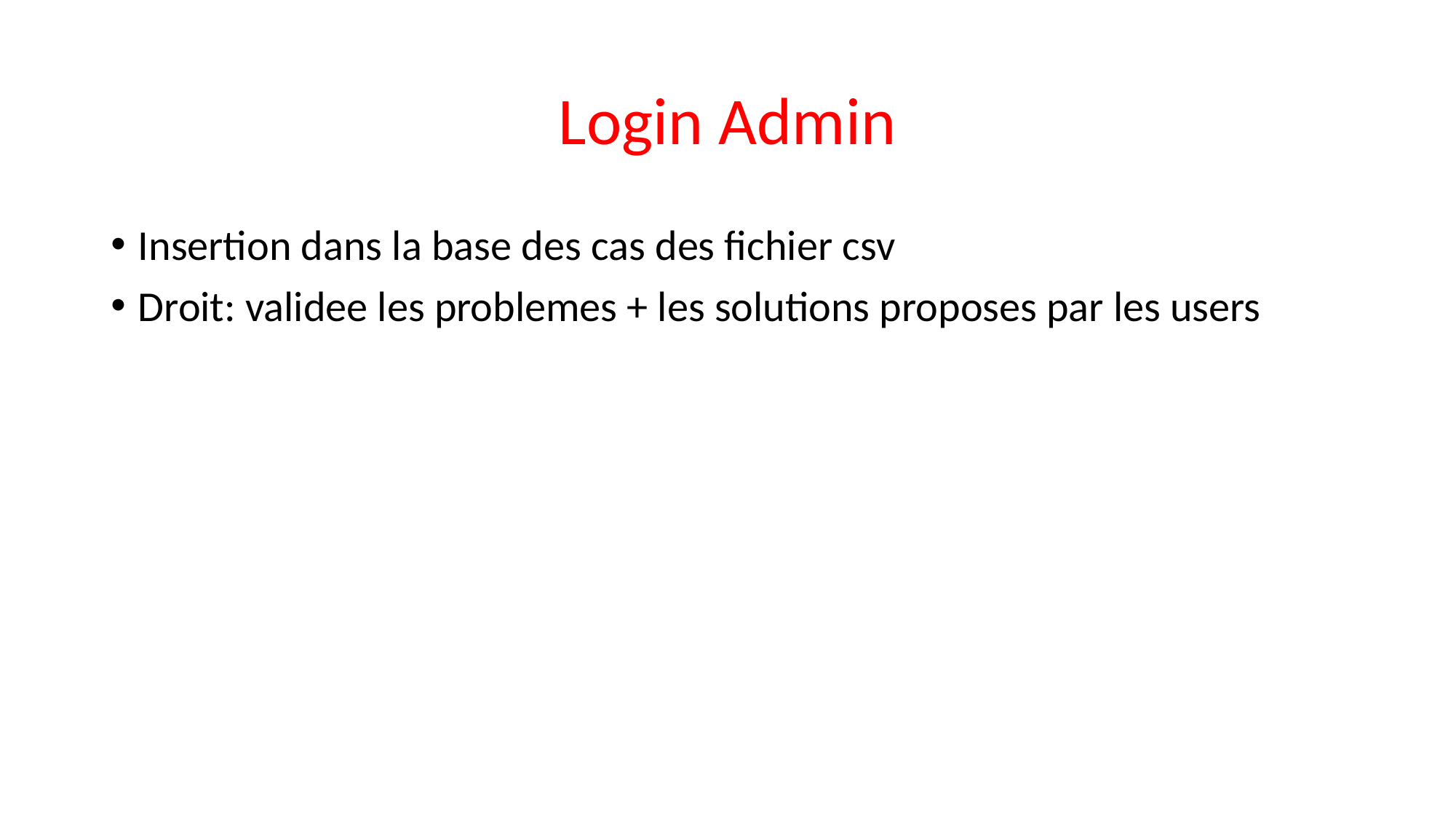

# Login Admin
Insertion dans la base des cas des fichier csv
Droit: validee les problemes + les solutions proposes par les users